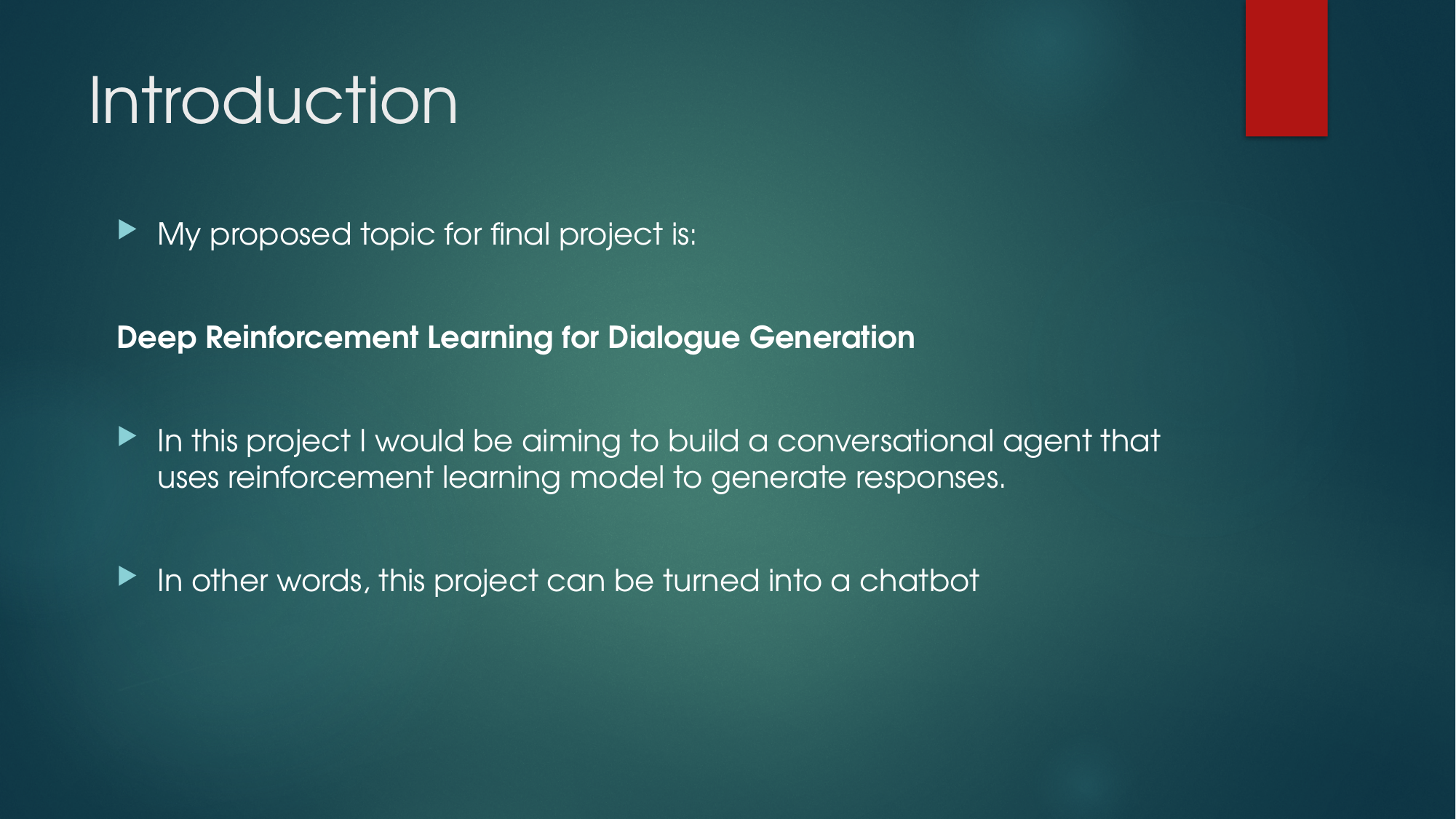

# Introduction
My proposed topic for final project is:

Deep Reinforcement Learning for Dialogue Generation

In this project I would be aiming to build a conversational agent that uses reinforcement learning model to generate responses.

In other words, this project can be turned into a chatbot